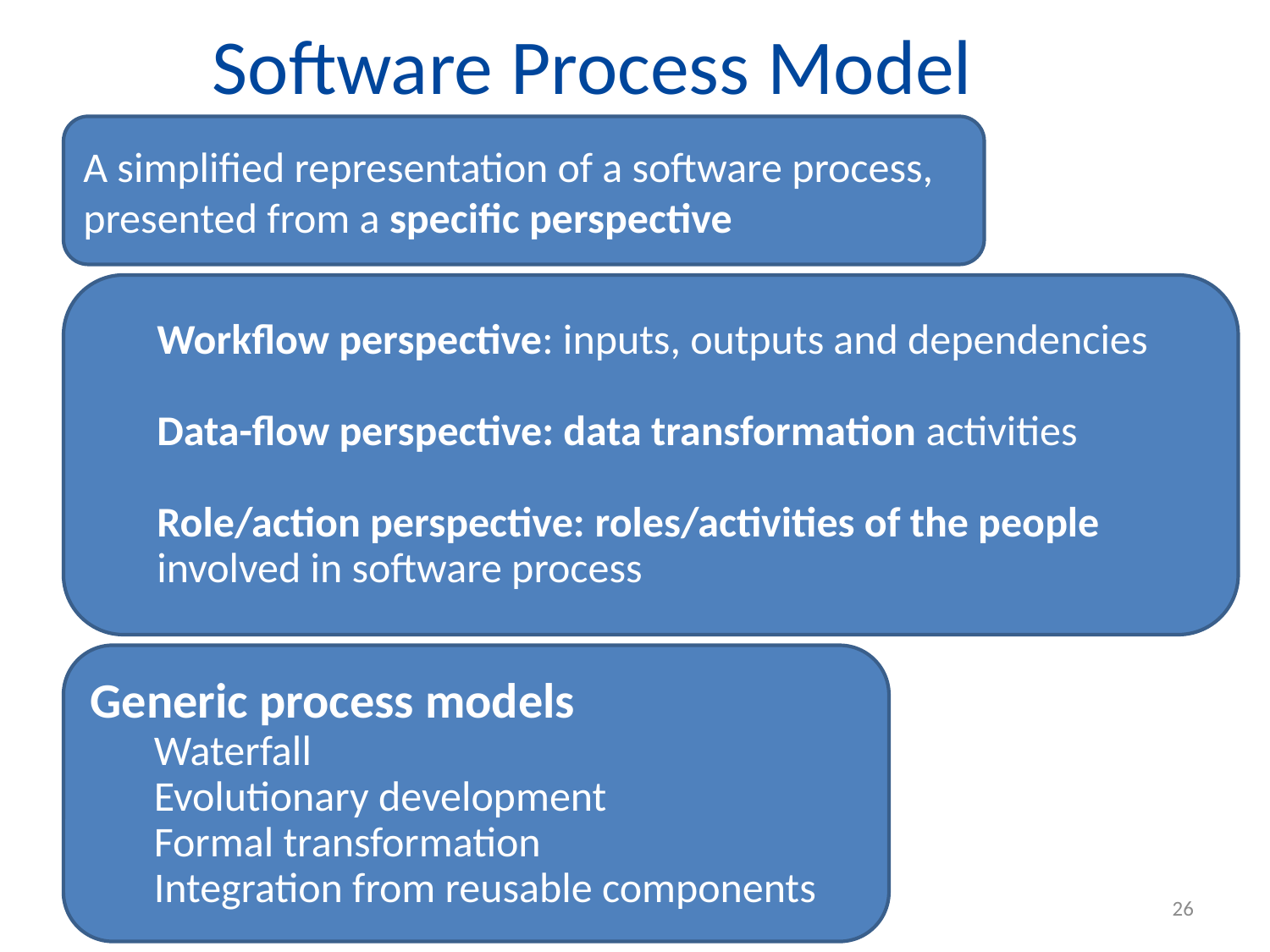

# Software Process Model
A simplified representation of a software process, presented from a specific perspective
Workflow perspective: inputs, outputs and dependencies

Data-flow perspective: data transformation activities

Role/action perspective: roles/activities of the people involved in software process
Generic process models
Waterfall
Evolutionary development
Formal transformation
Integration from reusable components
26